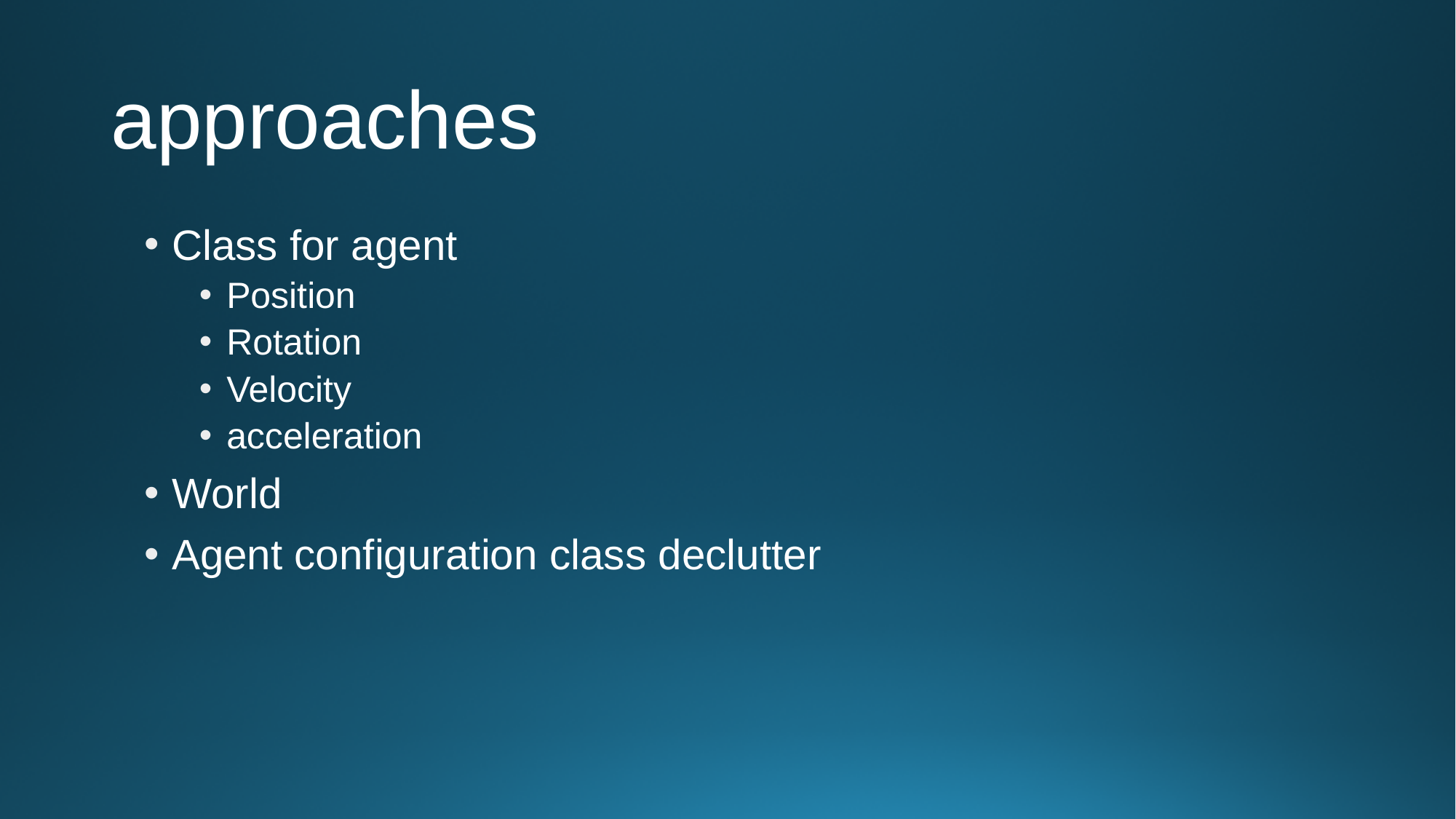

# approaches
Class for agent
Position
Rotation
Velocity
acceleration
World
Agent configuration class declutter